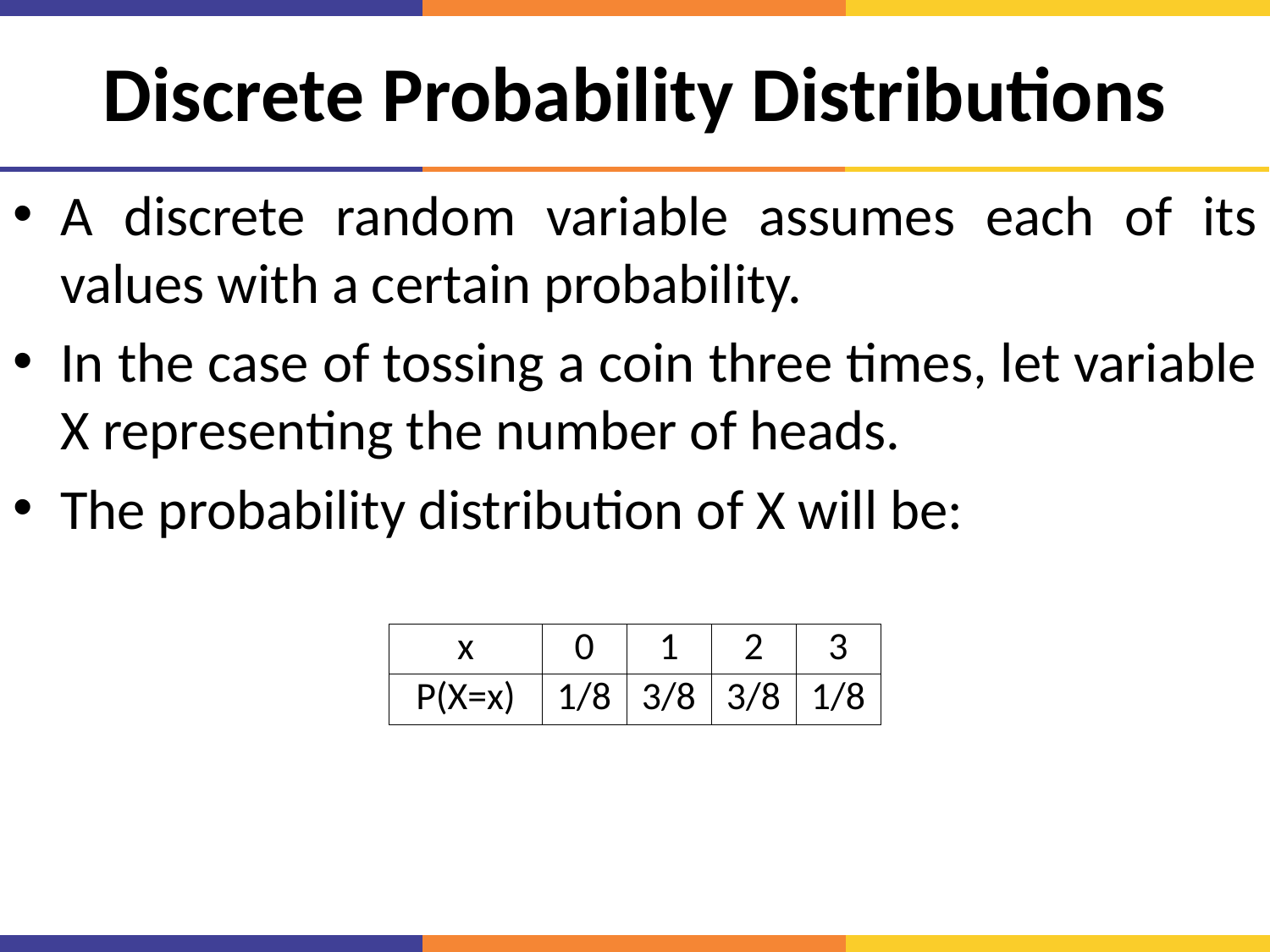

# Discrete Probability Distributions
A discrete random variable assumes each of its values with a certain probability.
In the case of tossing a coin three times, let variable X representing the number of heads.
The probability distribution of X will be:

| x | 0 | 1 | 2 | 3 |
| --- | --- | --- | --- | --- |
| P(X=x) | 1/8 | 3/8 | 3/8 | 1/8 |